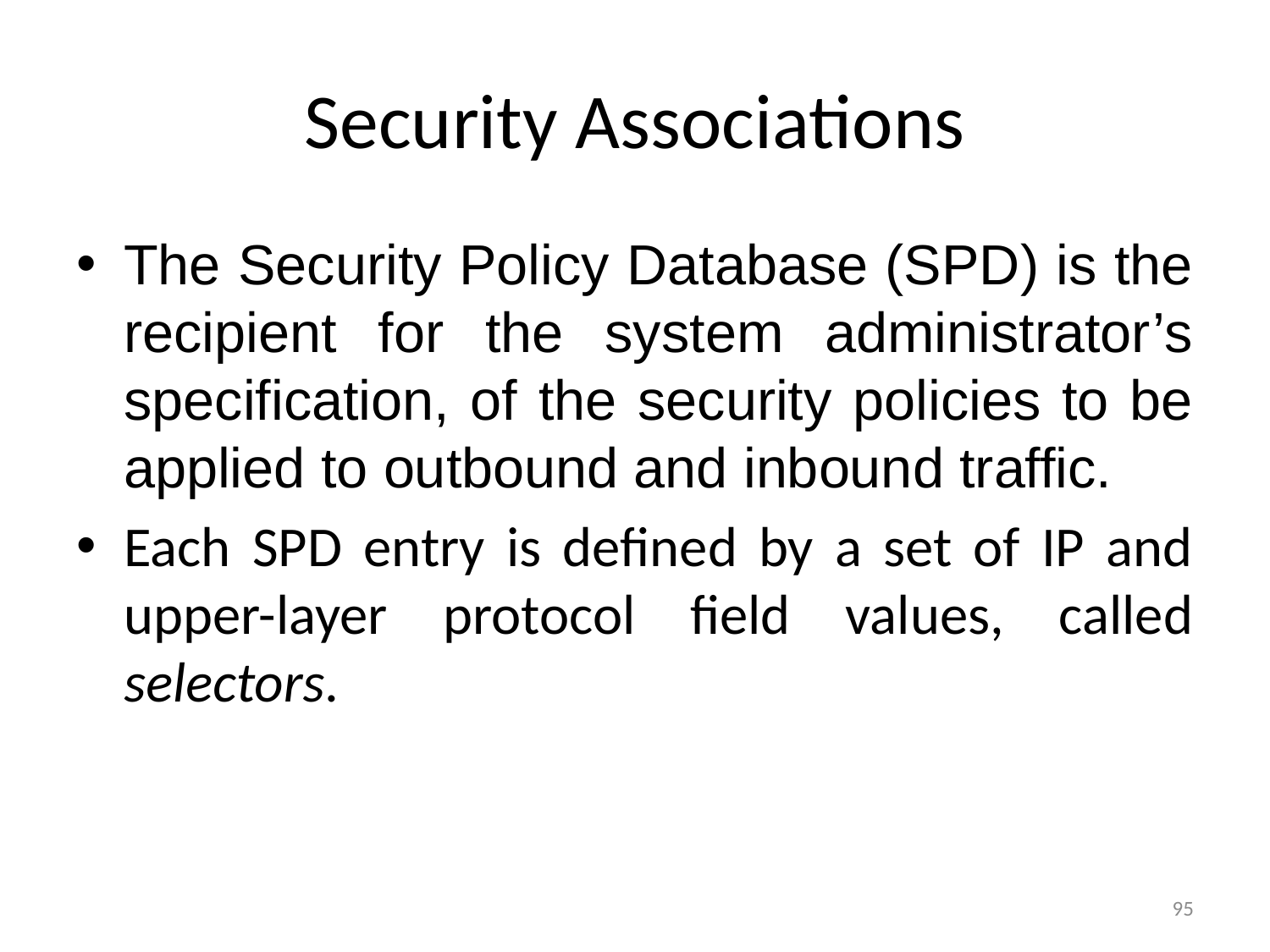

# Security Associations
The Security Policy Database (SPD) is the recipient for the system administrator’s specification, of the security policies to be applied to outbound and inbound traffic.
Each SPD entry is defined by a set of IP and upper-layer protocol field values, called selectors.
95